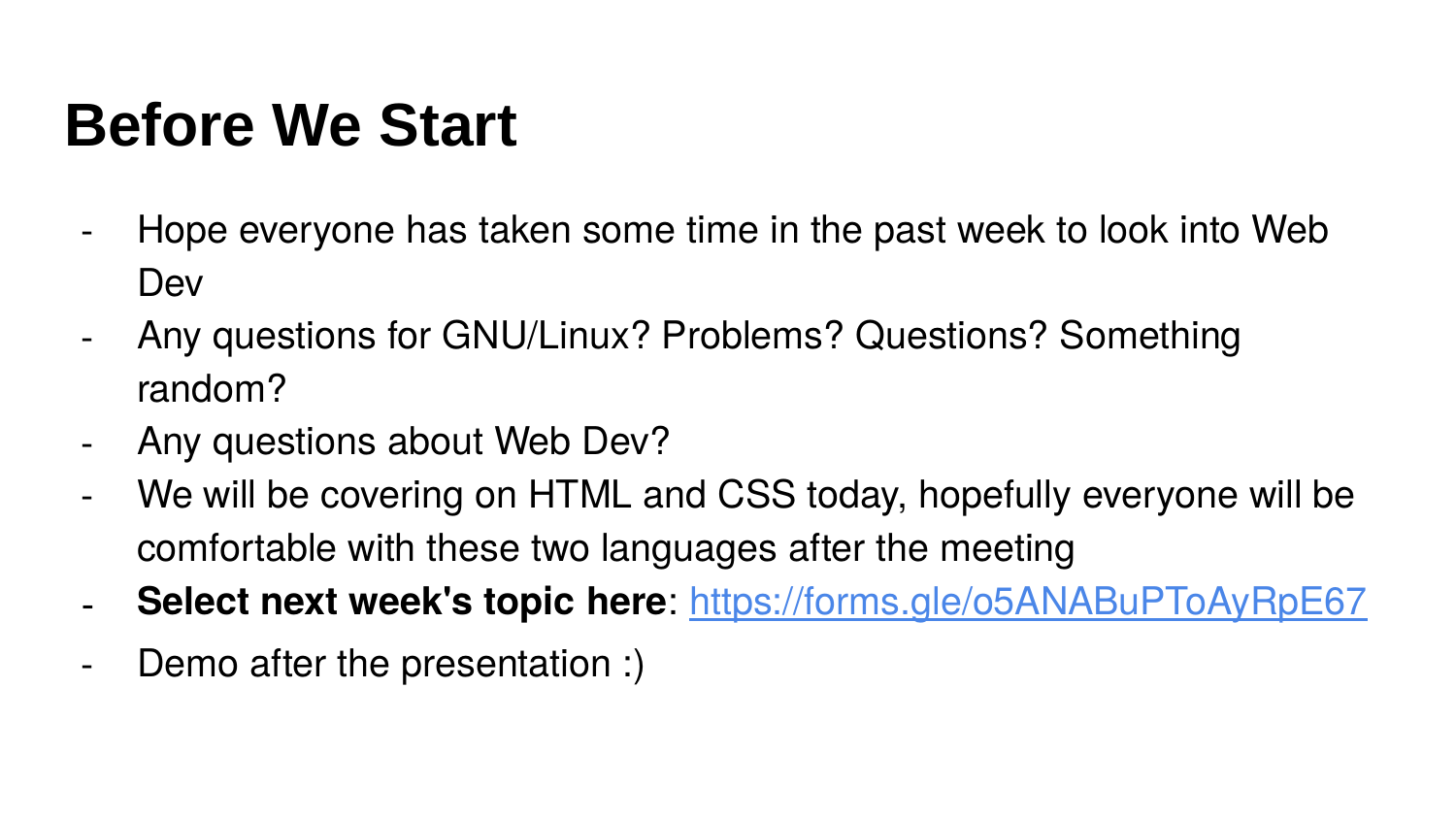

# Before We Start
Hope everyone has taken some time in the past week to look into Web Dev
Any questions for GNU/Linux? Problems? Questions? Something random?
Any questions about Web Dev?
We will be covering on HTML and CSS today, hopefully everyone will be comfortable with these two languages after the meeting
Select next week's topic here: https://forms.gle/o5ANABuPToAyRpE67
Demo after the presentation :)